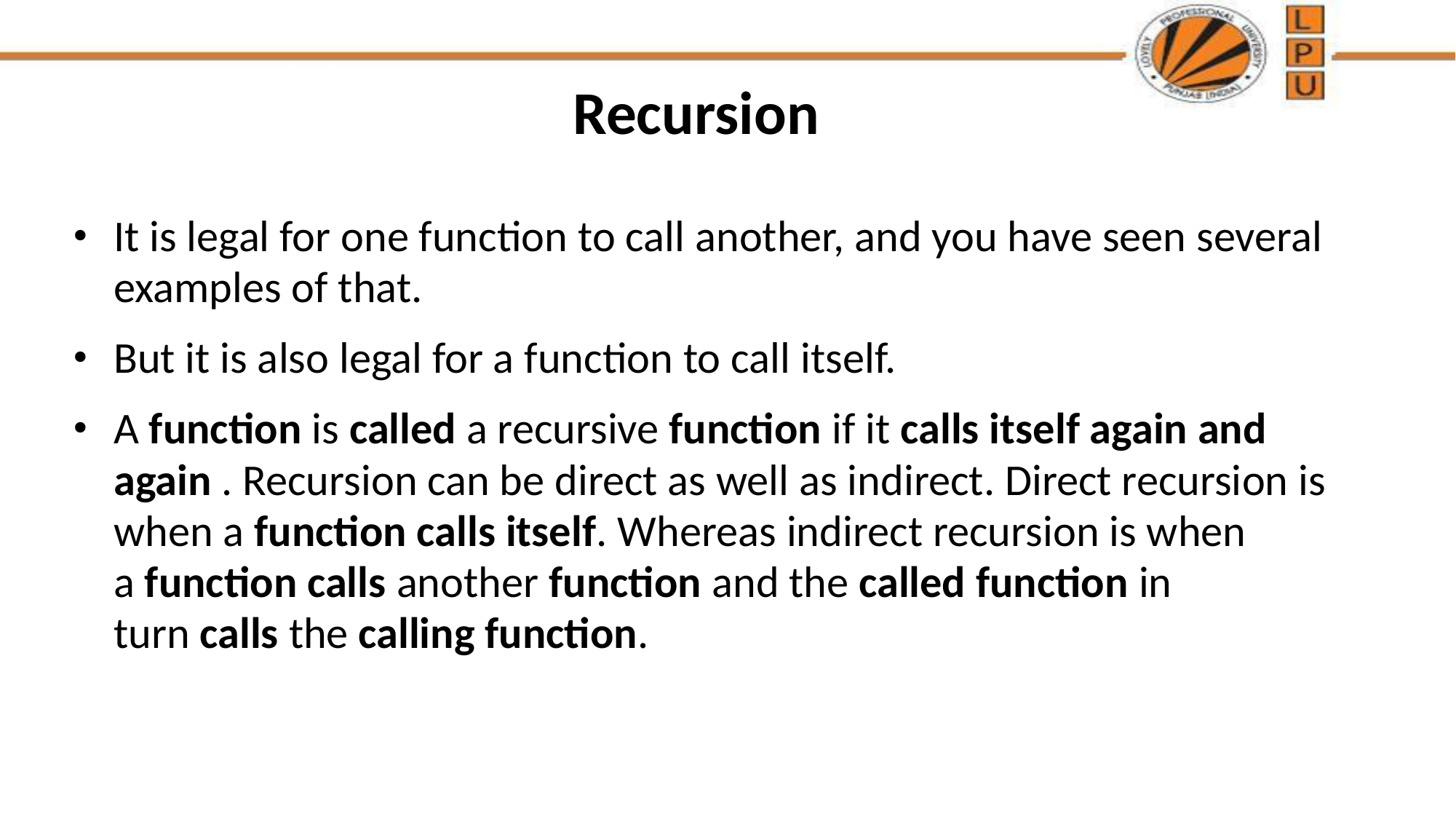

# Recursion
It is legal for one function to call another, and you have seen several examples of that.
But it is also legal for a function to call itself.
A function is called a recursive function if it calls itself again and again . Recursion can be direct as well as indirect. Direct recursion is when a function calls itself. Whereas indirect recursion is when a function calls another function and the called function in turn calls the calling function.